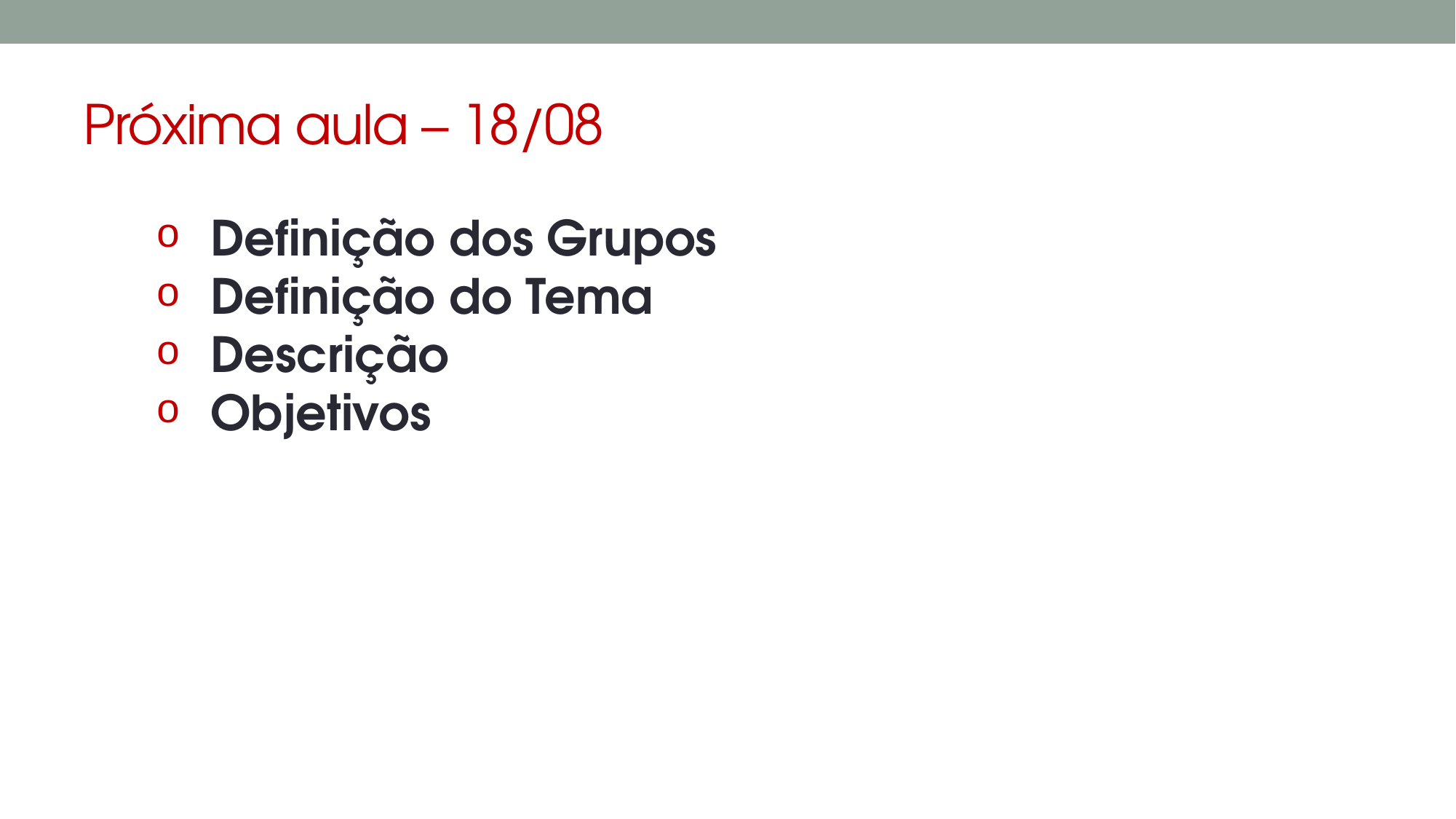

# Próxima aula – 18/08
Definição dos Grupos
Definição do Tema
Descrição
Objetivos